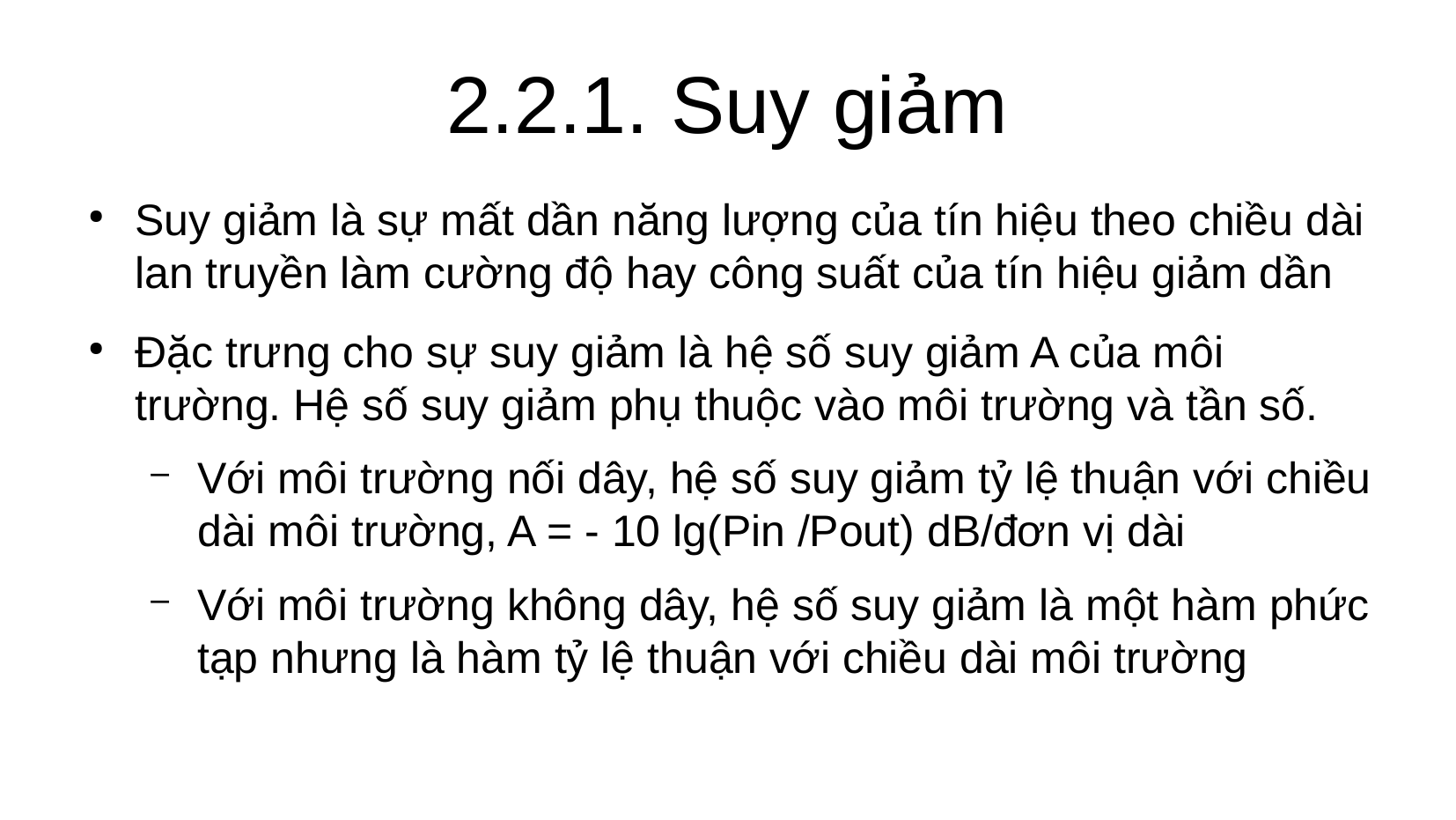

2.2.1. Suy giảm
Suy giảm là sự mất dần năng lượng của tín hiệu theo chiều dài lan truyền làm cường độ hay công suất của tín hiệu giảm dần
Đặc trưng cho sự suy giảm là hệ số suy giảm A của môi trường. Hệ số suy giảm phụ thuộc vào môi trường và tần số.
Với môi trường nối dây, hệ số suy giảm tỷ lệ thuận với chiều dài môi trường, A = - 10 lg(Pin /Pout) dB/đơn vị dài
Với môi trường không dây, hệ số suy giảm là một hàm phức tạp nhưng là hàm tỷ lệ thuận với chiều dài môi trường